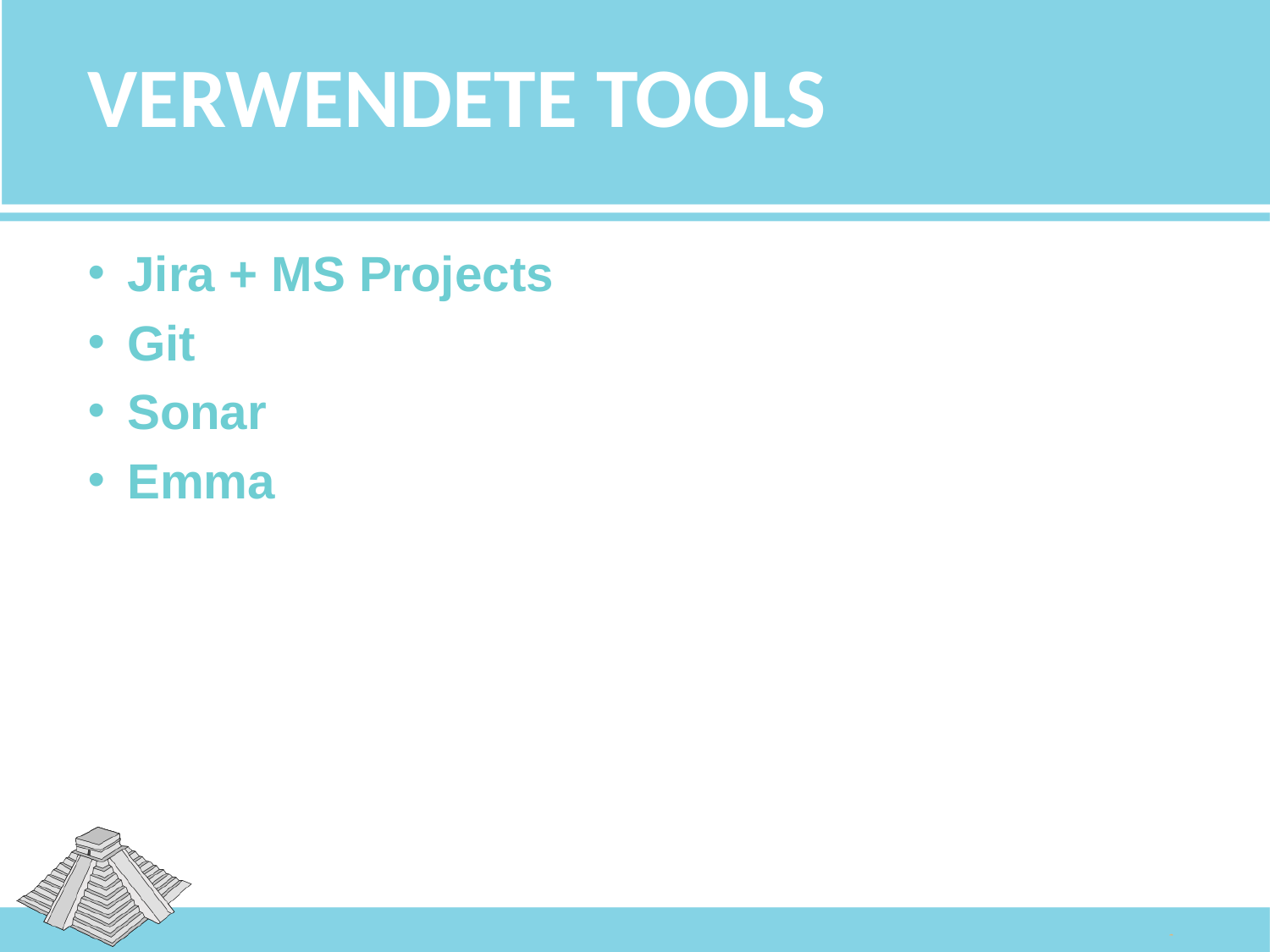

Verwendete Tools
Jira + MS Projects
Git
Sonar
Emma